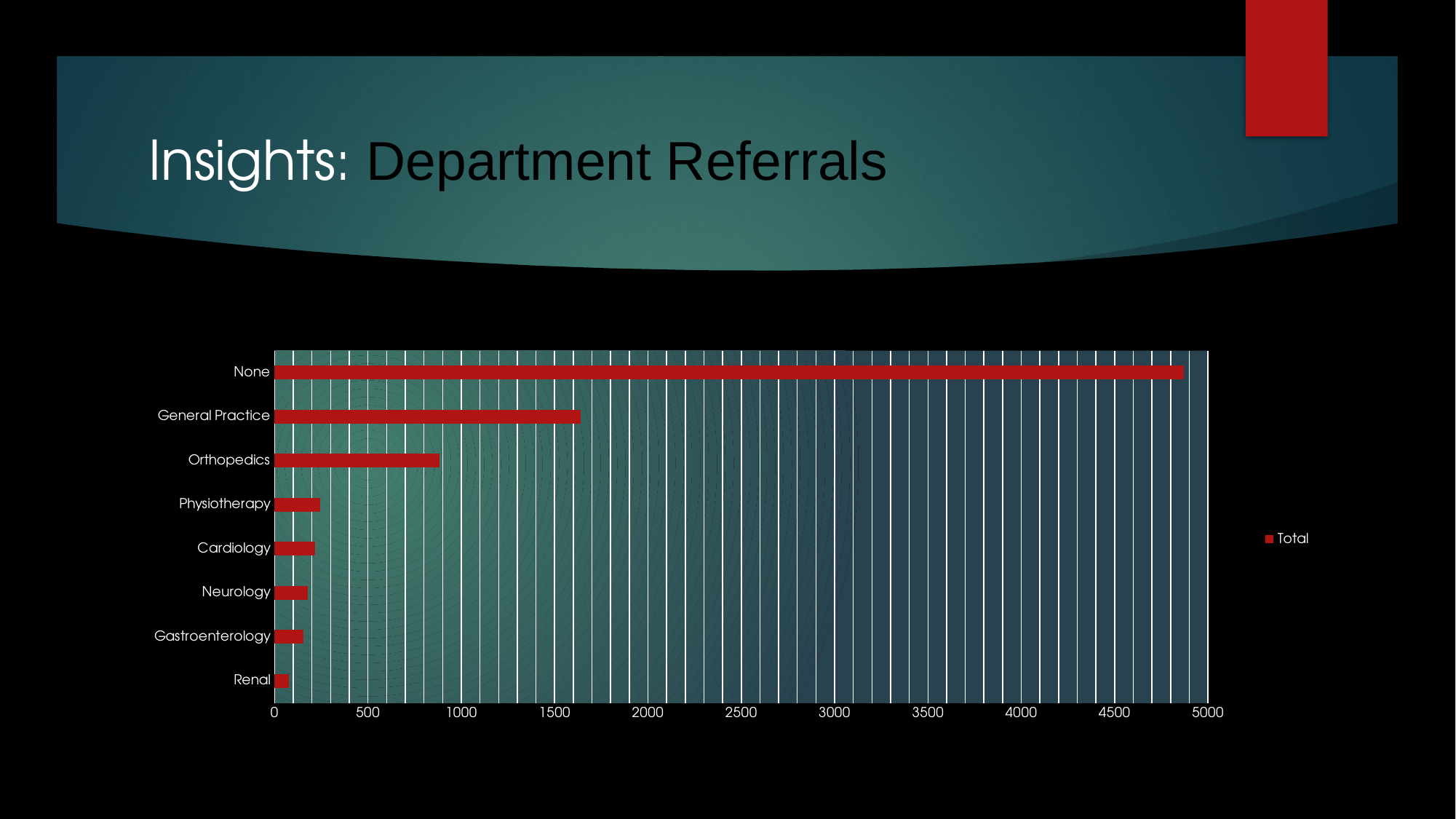

# Insights: Department Referrals

### Chart

| Category | Total |
|---|---|
| Renal | 76.0 |
| Gastroenterology | 156.0 |
| Neurology | 176.0 |
| Cardiology | 217.0 |
| Physiotherapy | 245.0 |
| Orthopedics | 884.0 |
| General Practice | 1639.0 |
| None | 4870.0 |